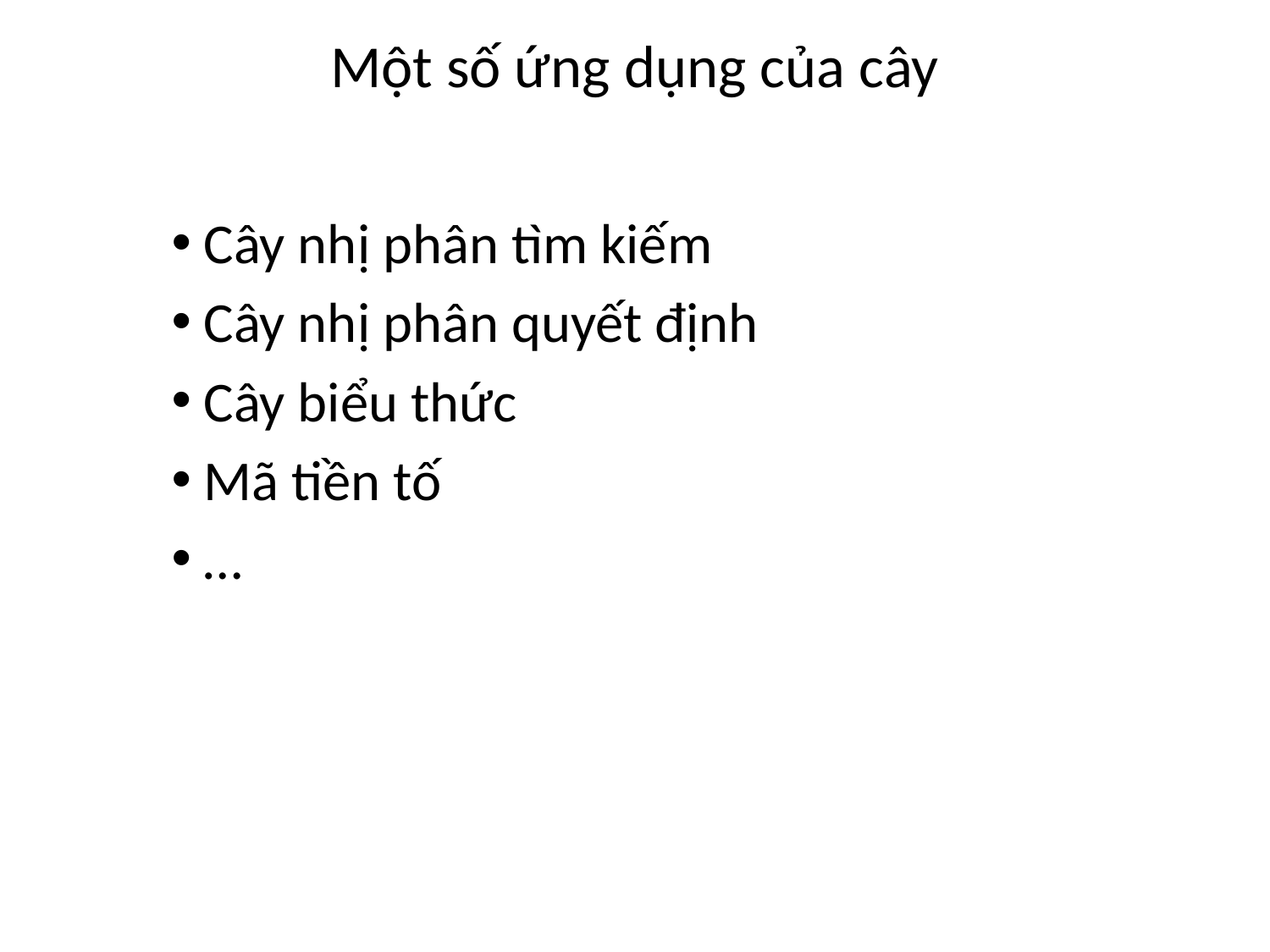

# Một số ứng dụng của cây
 Cây nhị phân tìm kiếm
 Cây nhị phân quyết định
 Cây biểu thức
 Mã tiền tố
 …